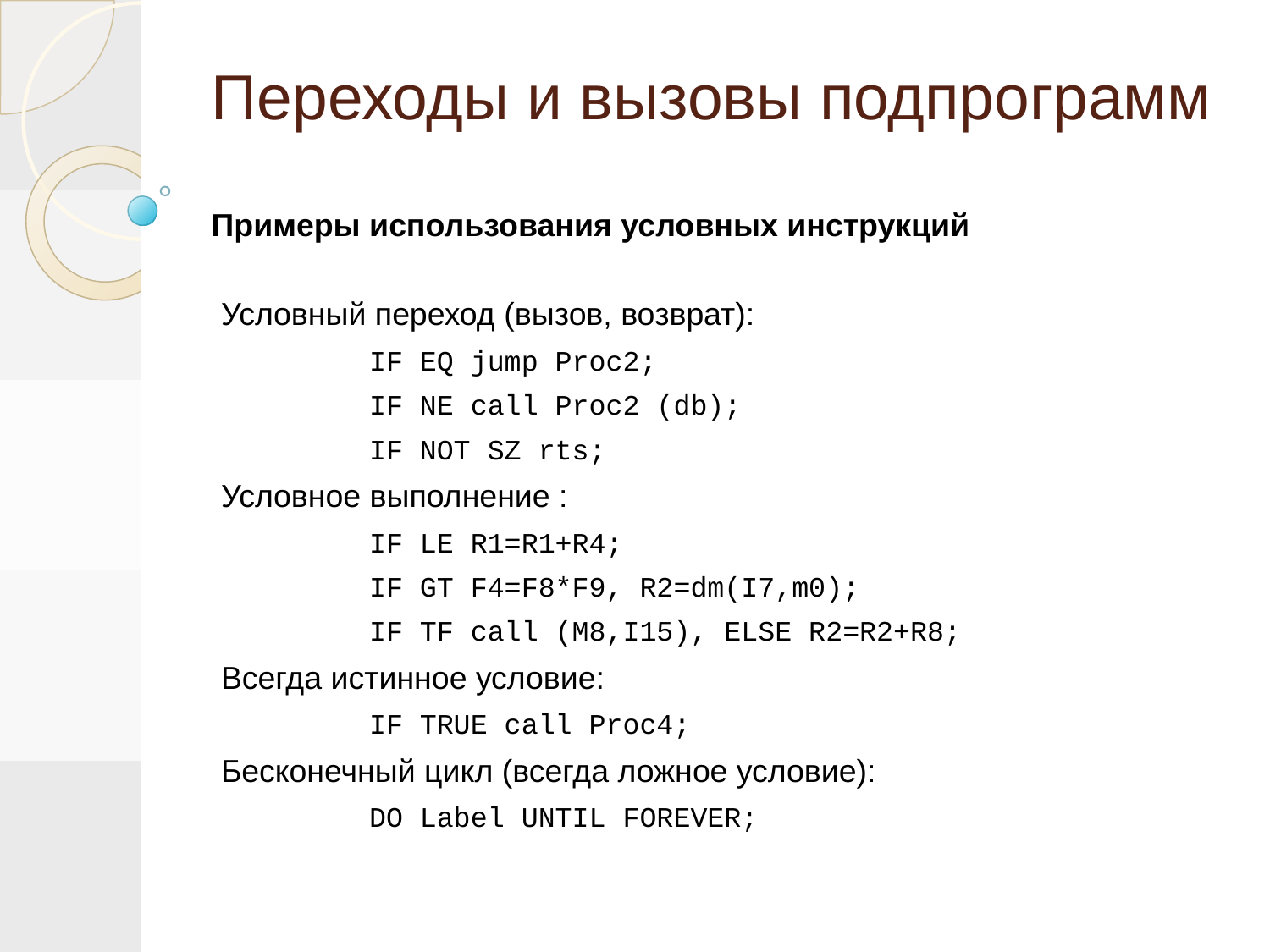

# Переходы и вызовы подпрограмм
Примеры использования условных инструкций
Условный переход (вызов, возврат):
IF EQ jump Proc2;
IF NE call Proc2 (db);
IF NOT SZ rts;
Условное выполнение :
IF LE R1=R1+R4;
IF GT F4=F8*F9, R2=dm(I7,m0);
IF TF call (M8,I15), ELSE R2=R2+R8;
Всегда истинное условие:
IF TRUE call Proc4;
Бесконечный цикл (всегда ложное условие):
DO Label UNTIL FOREVER;